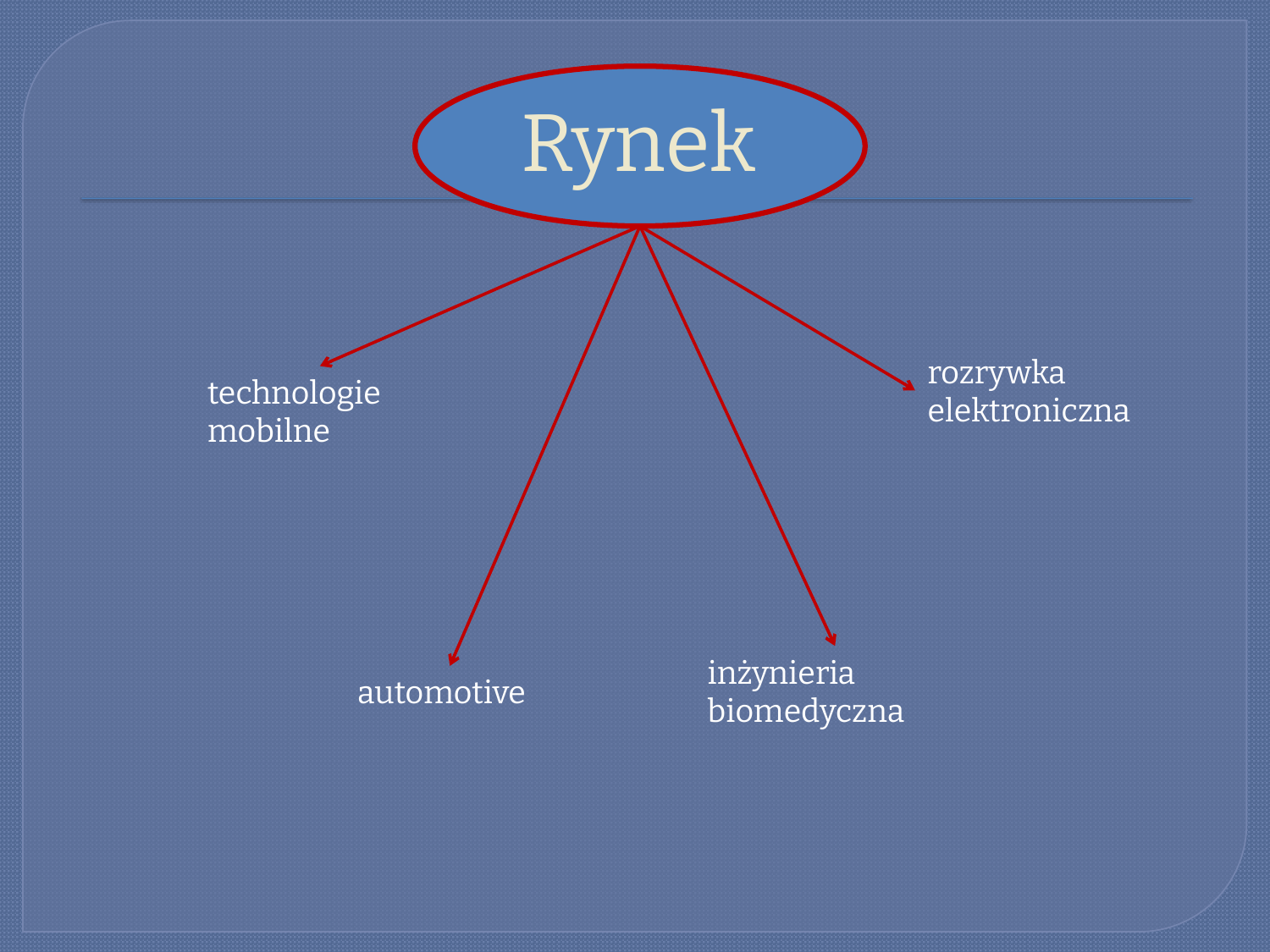

# Rynek

rozrywka elektroniczna
technologie mobilne
inżynieria biomedyczna
automotive